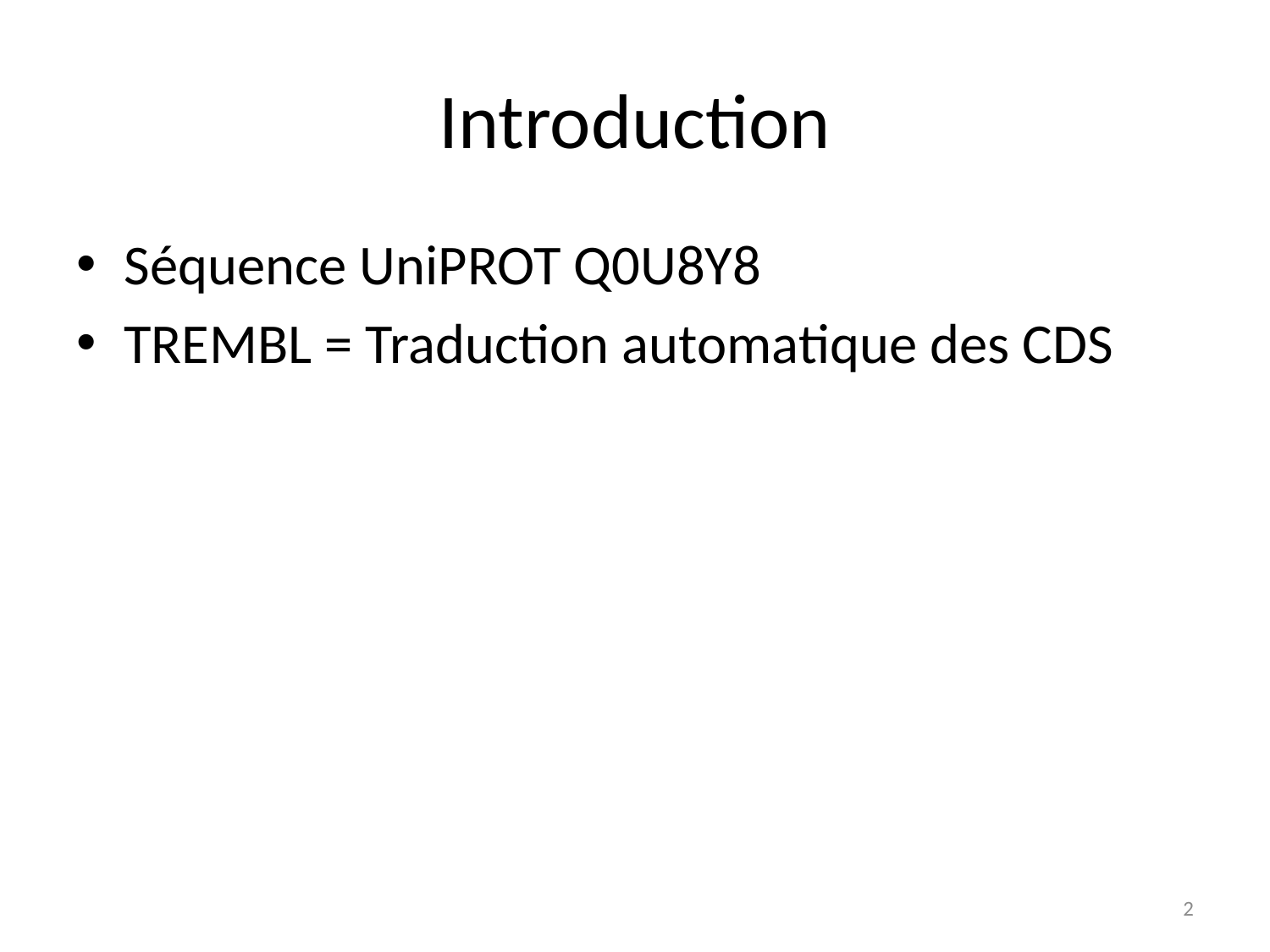

# Introduction
Séquence UniPROT Q0U8Y8
TREMBL = Traduction automatique des CDS

2